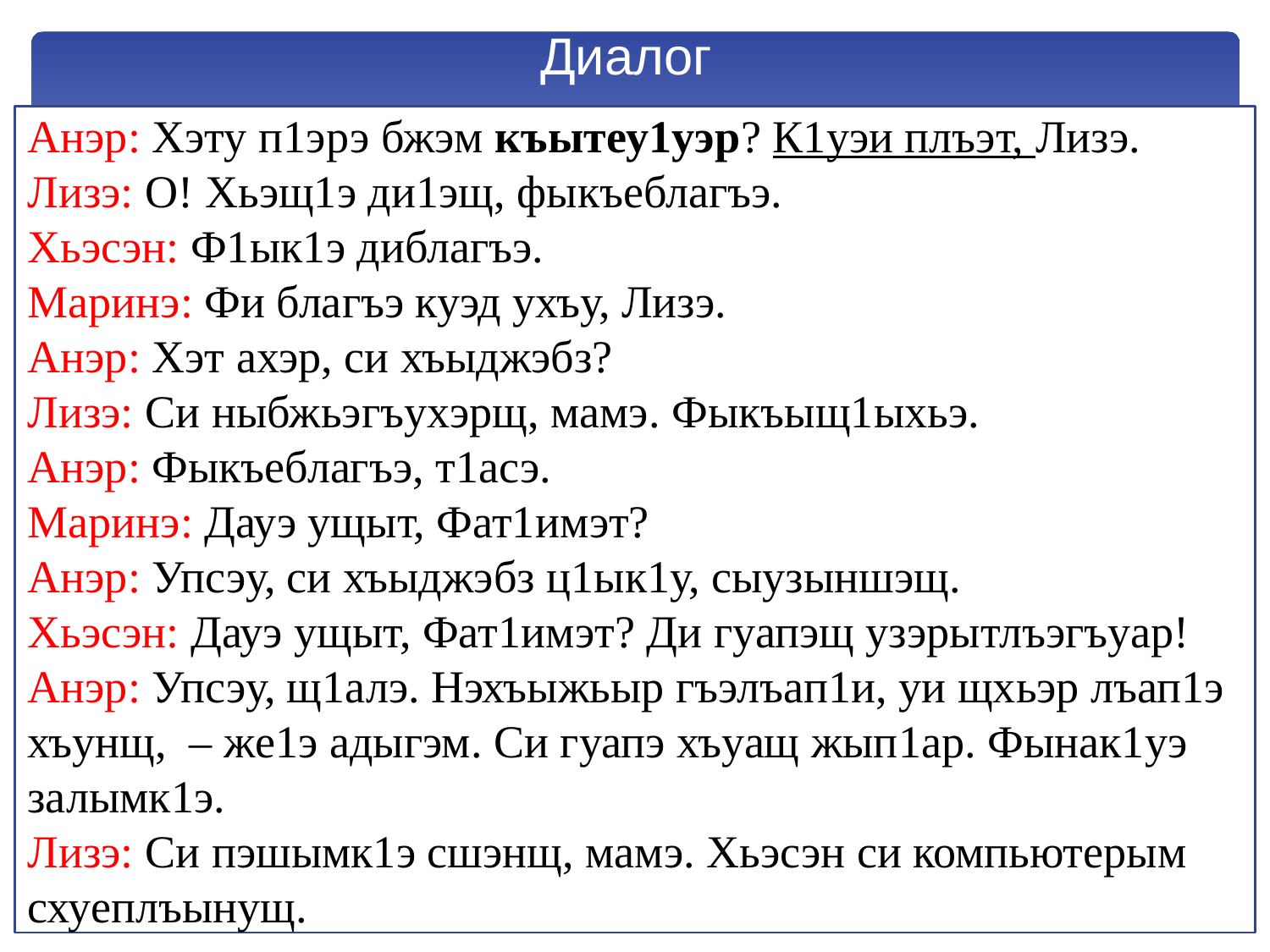

# Диалог
Анэр: Хэту п1эрэ бжэм къытеу1уэр? К1уэи плъэт, Лизэ.
Лизэ: О! Хьэщ1э ди1эщ, фыкъеблагъэ.
Хьэсэн: Ф1ык1э диблагъэ.
Маринэ: Фи благъэ куэд ухъу, Лизэ.
Анэр: Хэт ахэр, си хъыджэбз?
Лизэ: Си ныбжьэгъухэрщ, мамэ. Фыкъыщ1ыхьэ.
Анэр: Фыкъеблагъэ, т1асэ.
Маринэ: Дауэ ущыт, Фат1имэт?
Анэр: Упсэу, си хъыджэбз ц1ык1у, сыузыншэщ.
Хьэсэн: Дауэ ущыт, Фат1имэт? Ди гуапэщ узэрытлъэгъуар!
Анэр: Упсэу, щ1алэ. Нэхъыжьыр гъэлъап1и, уи щхьэр лъап1э хъунщ,  – же1э адыгэм. Си гуапэ хъуащ жып1ар. Фынак1уэ залымк1э.
Лизэ: Си пэшымк1э сшэнщ, мамэ. Хьэсэн си компьютерым схуеплъынущ.